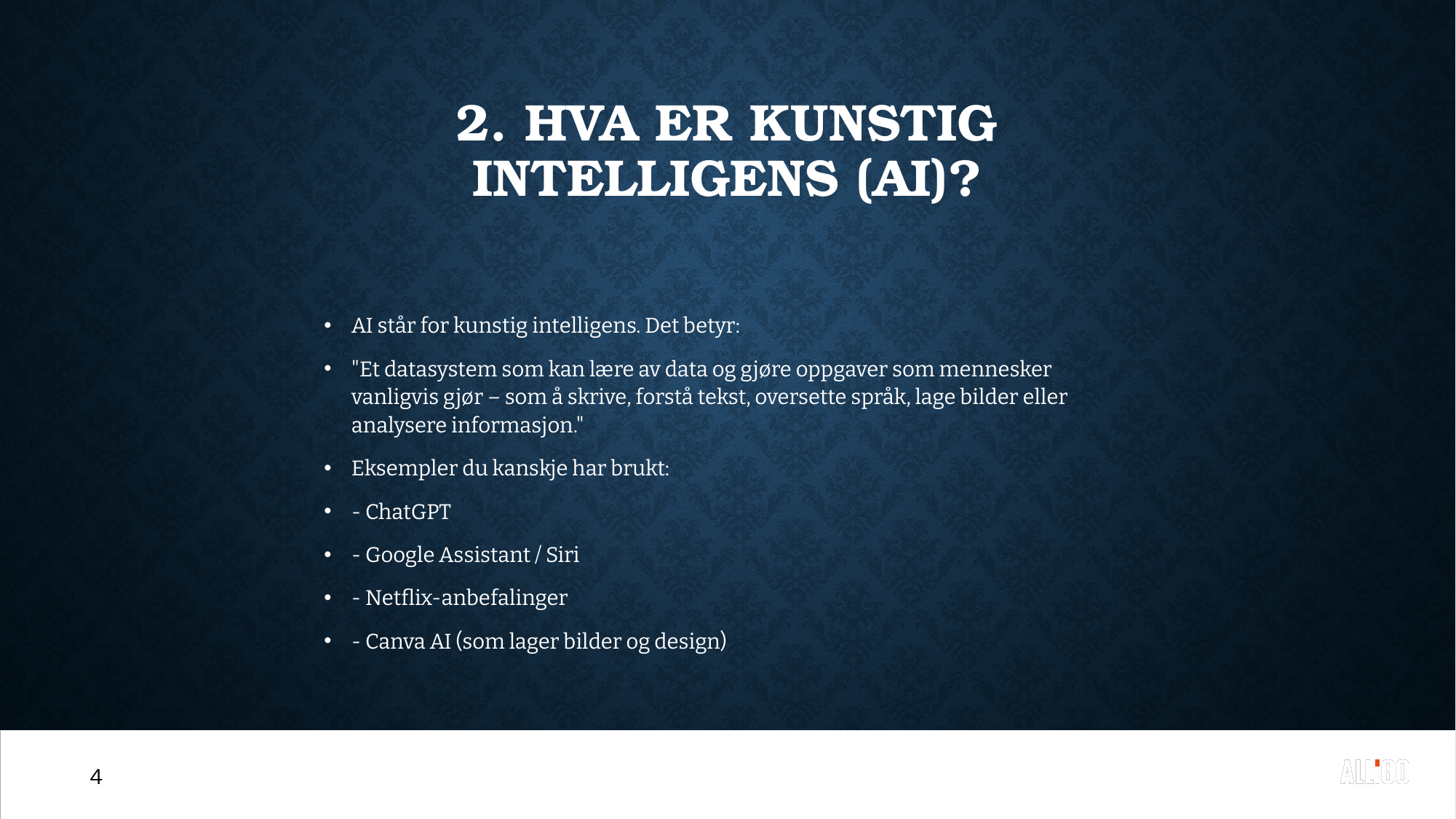

# 2. Hva er kunstig intelligens (AI)?
AI står for kunstig intelligens. Det betyr:
"Et datasystem som kan lære av data og gjøre oppgaver som mennesker vanligvis gjør – som å skrive, forstå tekst, oversette språk, lage bilder eller analysere informasjon."
Eksempler du kanskje har brukt:
- ChatGPT
- Google Assistant / Siri
- Netflix-anbefalinger
- Canva AI (som lager bilder og design)